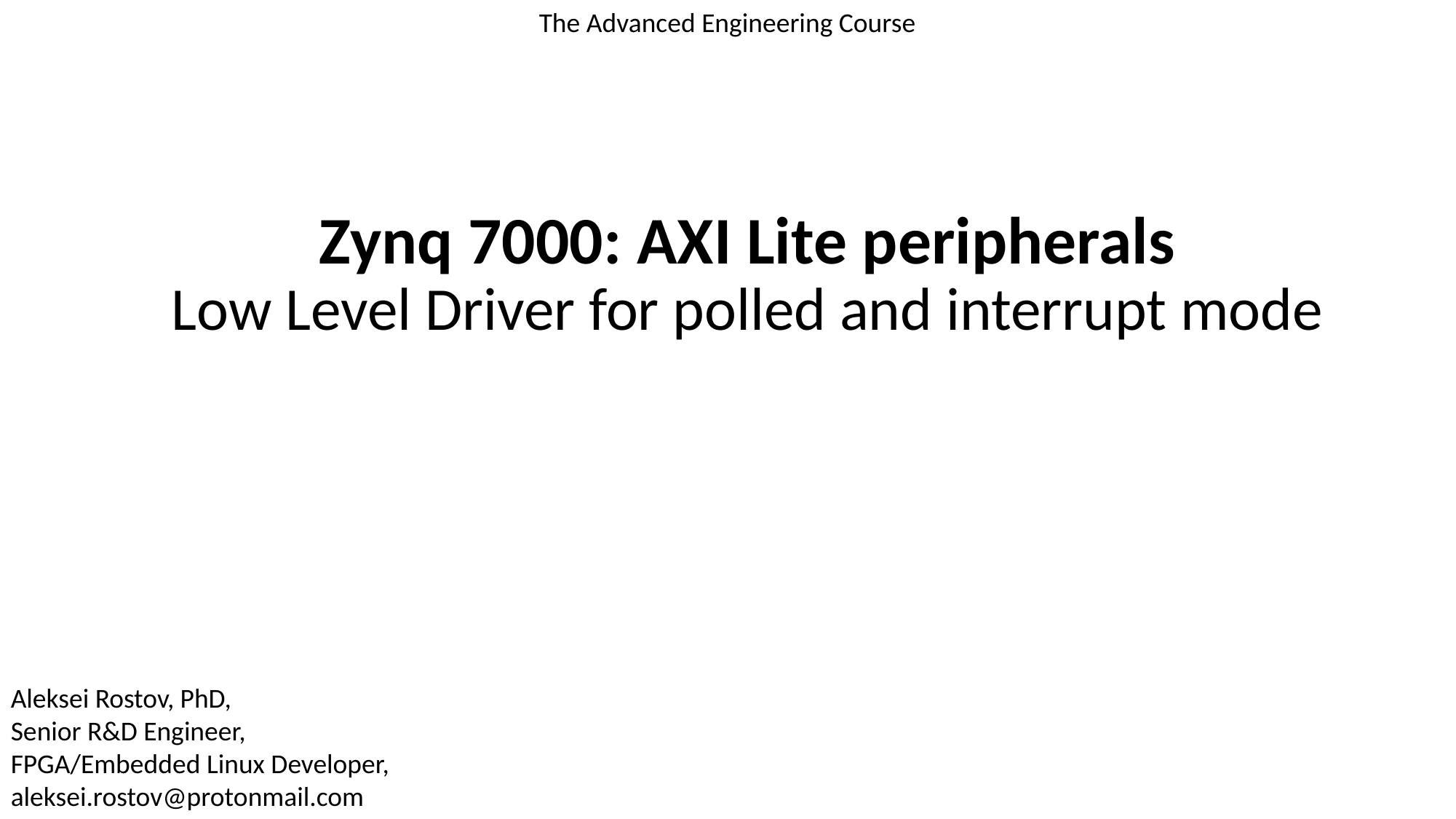

The Advanced Engineering Course
Zynq 7000: AXI Lite peripherals
Low Level Driver for polled and interrupt mode
Aleksei Rostov, PhD,
Senior R&D Engineer,
FPGA/Embedded Linux Developer,
aleksei.rostov@protonmail.com